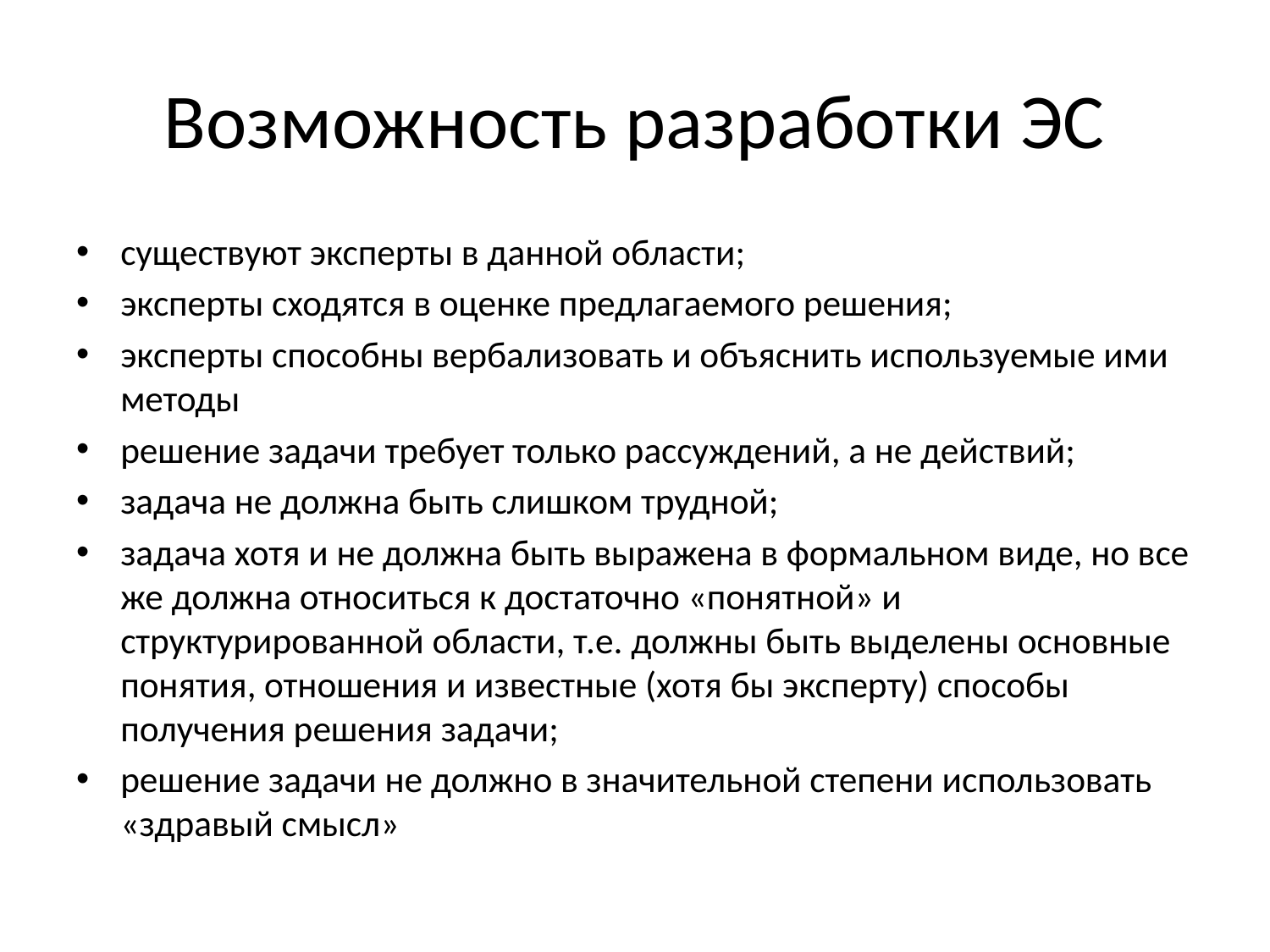

# Возможность разработки ЭС
существуют эксперты в данной области;
эксперты сходятся в оценке предлагаемого решения;
эксперты способны вербализовать и объяснить используемые ими методы
решение задачи требует только рассуждений, а не действий;
задача не должна быть слишком трудной;
задача хотя и не должна быть выражена в формальном виде, но все же должна относиться к достаточно «понятной» и структурированной области, т.е. должны быть выделены основные понятия, отношения и известные (хотя бы эксперту) способы получения решения задачи;
решение задачи не должно в значительной степени использовать «здравый смысл»